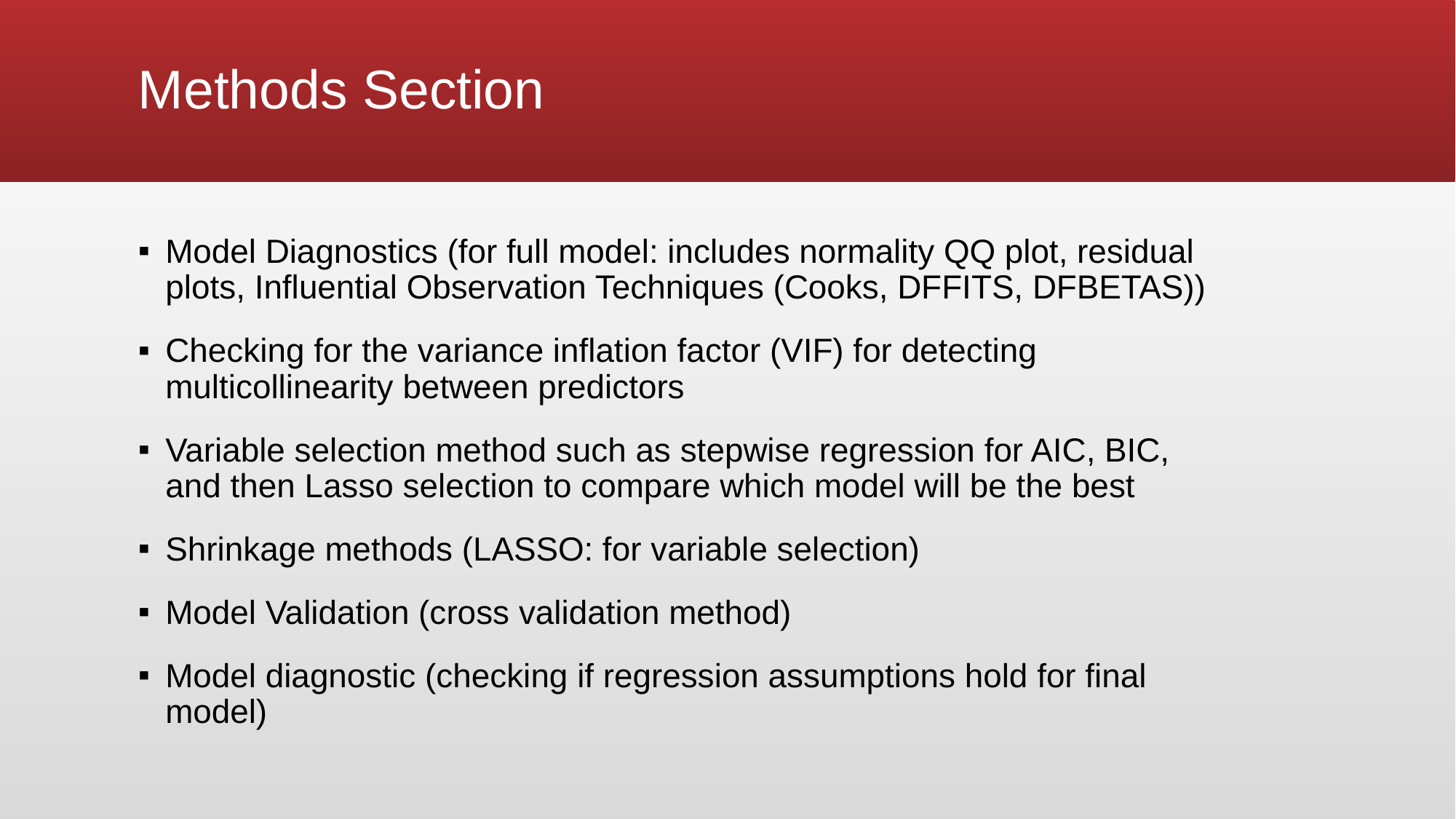

# Methods Section
Model Diagnostics (for full model: includes normality QQ plot, residual plots, Influential Observation Techniques (Cooks, DFFITS, DFBETAS))
Checking for the variance inflation factor (VIF) for detecting multicollinearity between predictors
Variable selection method such as stepwise regression for AIC, BIC, and then Lasso selection to compare which model will be the best
Shrinkage methods (LASSO: for variable selection)
Model Validation (cross validation method)
Model diagnostic (checking if regression assumptions hold for final model)